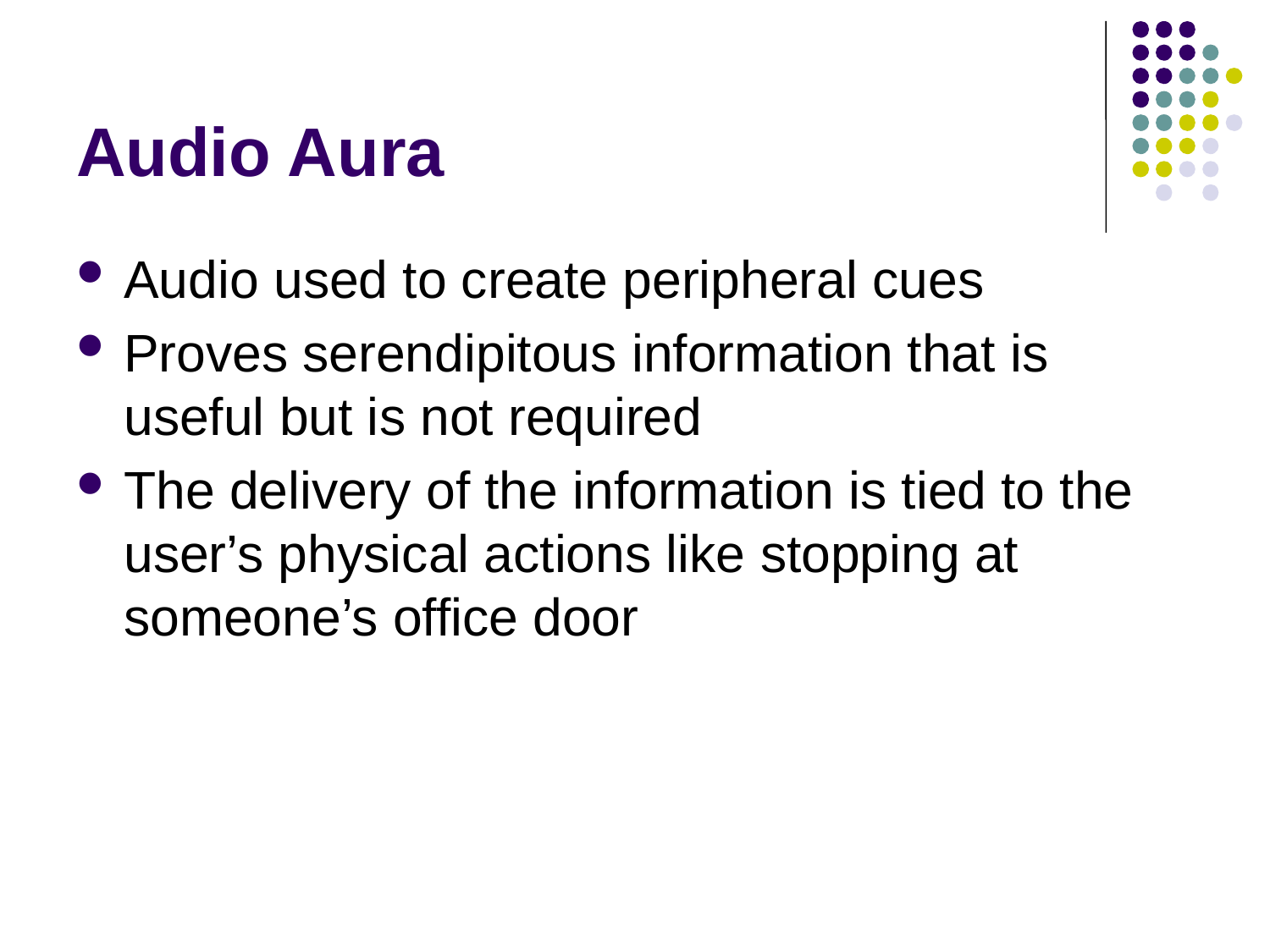

# Audio Aura
Audio used to create peripheral cues
Proves serendipitous information that is useful but is not required
The delivery of the information is tied to the user’s physical actions like stopping at someone’s office door